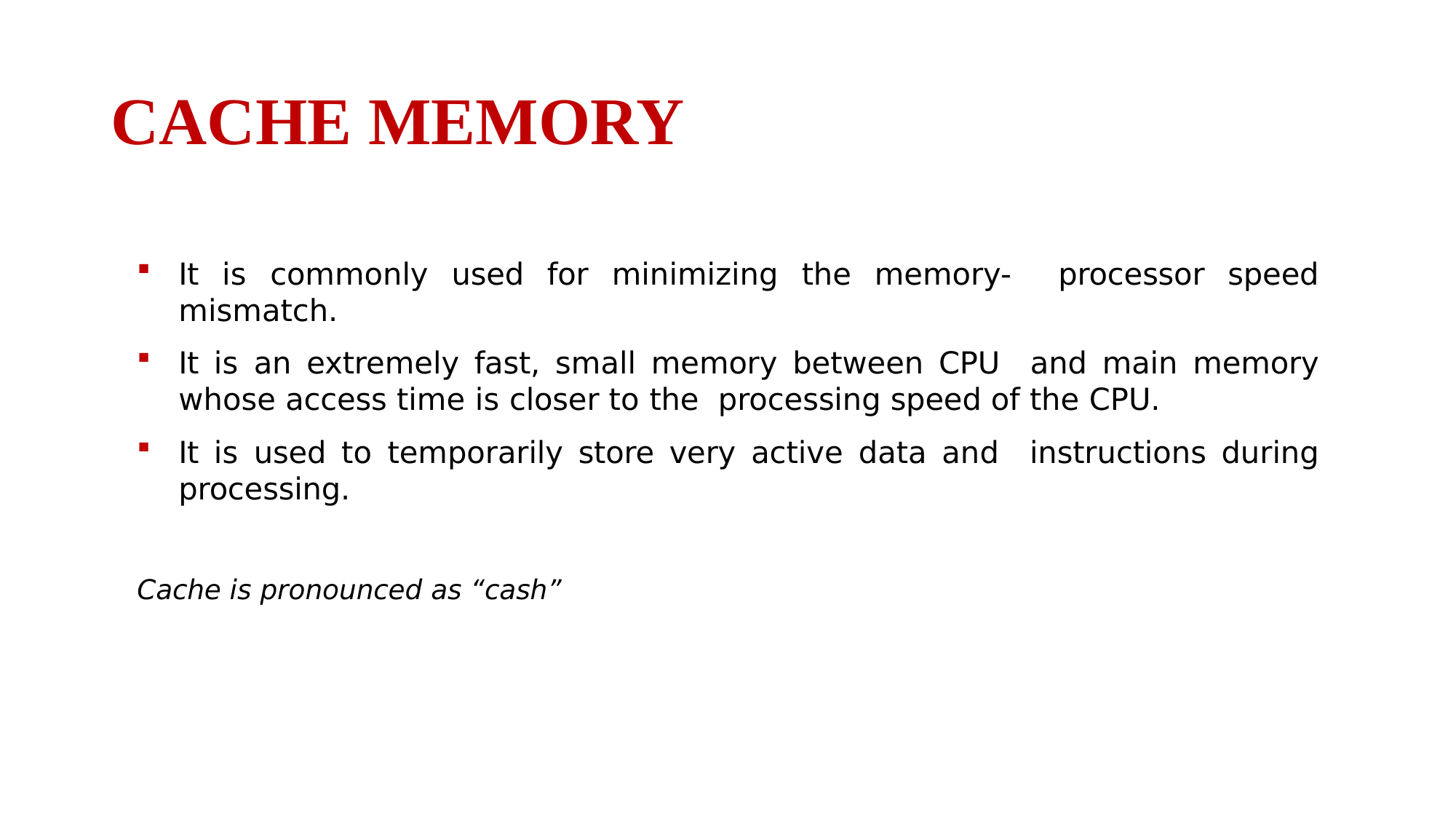

# CACHE MEMORY
It is commonly used for minimizing the memory-  processor speed mismatch.
It is an extremely fast, small memory between CPU  and main memory whose access time is closer to the  processing speed of the CPU.
It is used to temporarily store very active data and  instructions during processing.

Cache is pronounced as “cash”